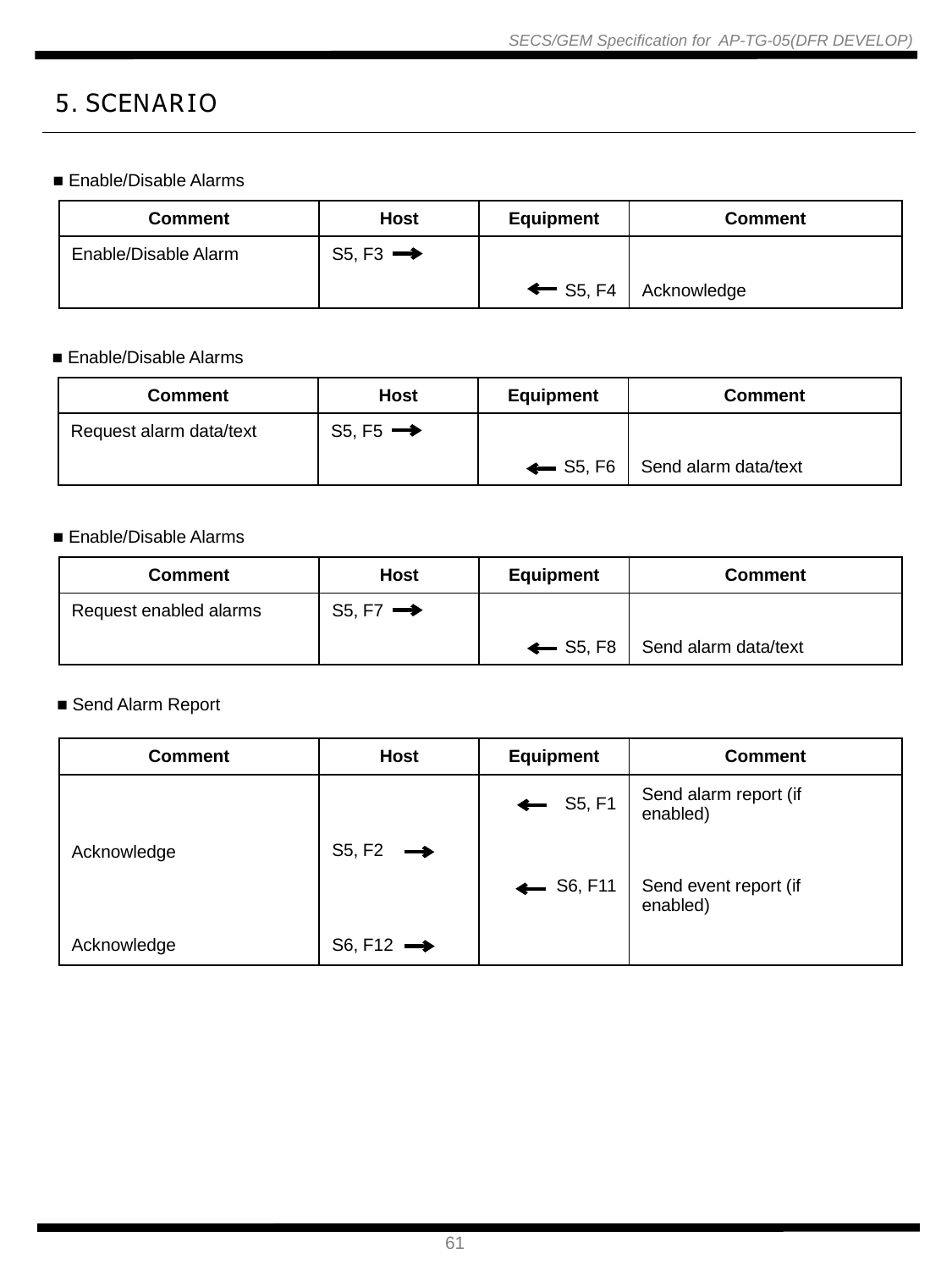

5. SCENARIO
■ Enable/Disable Alarms
| Comment | Host | Equipment | Comment |
| --- | --- | --- | --- |
| Enable/Disable Alarm | S5, F3 |  |  |
|  |  | S5, F4 | Acknowledge |
■ Enable/Disable Alarms
| Comment | Host | Equipment | Comment |
| --- | --- | --- | --- |
| Request alarm data/text | S5, F5 |  |  |
|  |  | S5, F6 | Send alarm data/text |
■ Enable/Disable Alarms
| Comment | Host | Equipment | Comment |
| --- | --- | --- | --- |
| Request enabled alarms | S5, F7 |  |  |
|  |  | S5, F8 | Send alarm data/text |
■ Send Alarm Report
| Comment | Host | Equipment | Comment |
| --- | --- | --- | --- |
|  |  | S5, F1 | Send alarm report (if enabled) |
| Acknowledge | S5, F2 |  |  |
|  |  | S6, F11 | Send event report (if enabled) |
| Acknowledge | S6, F12 |  |  |